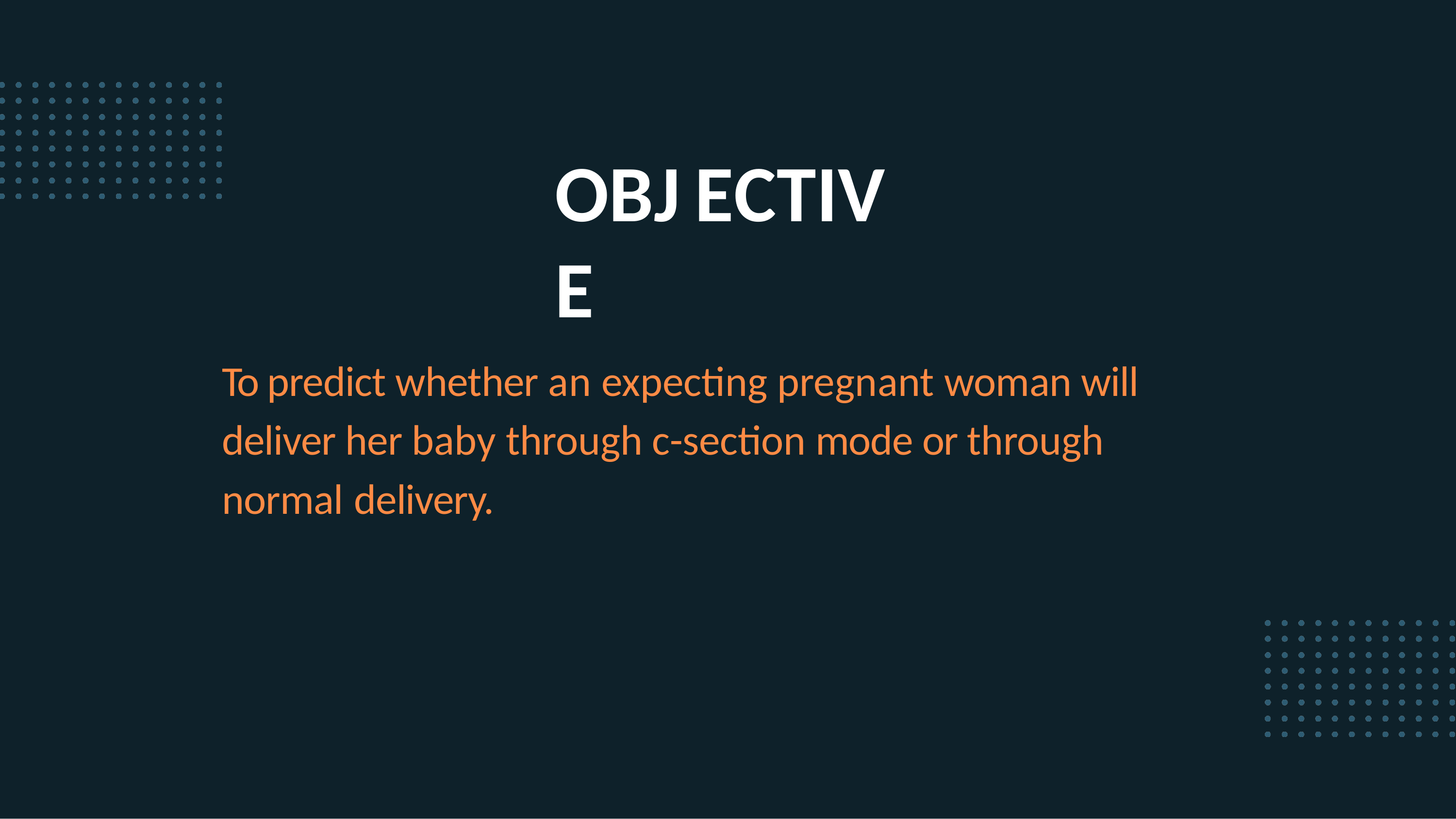

# OBJECTIVE
To predict whether an expecting pregnant woman will  deliver her baby through c-section mode or through  normal delivery.